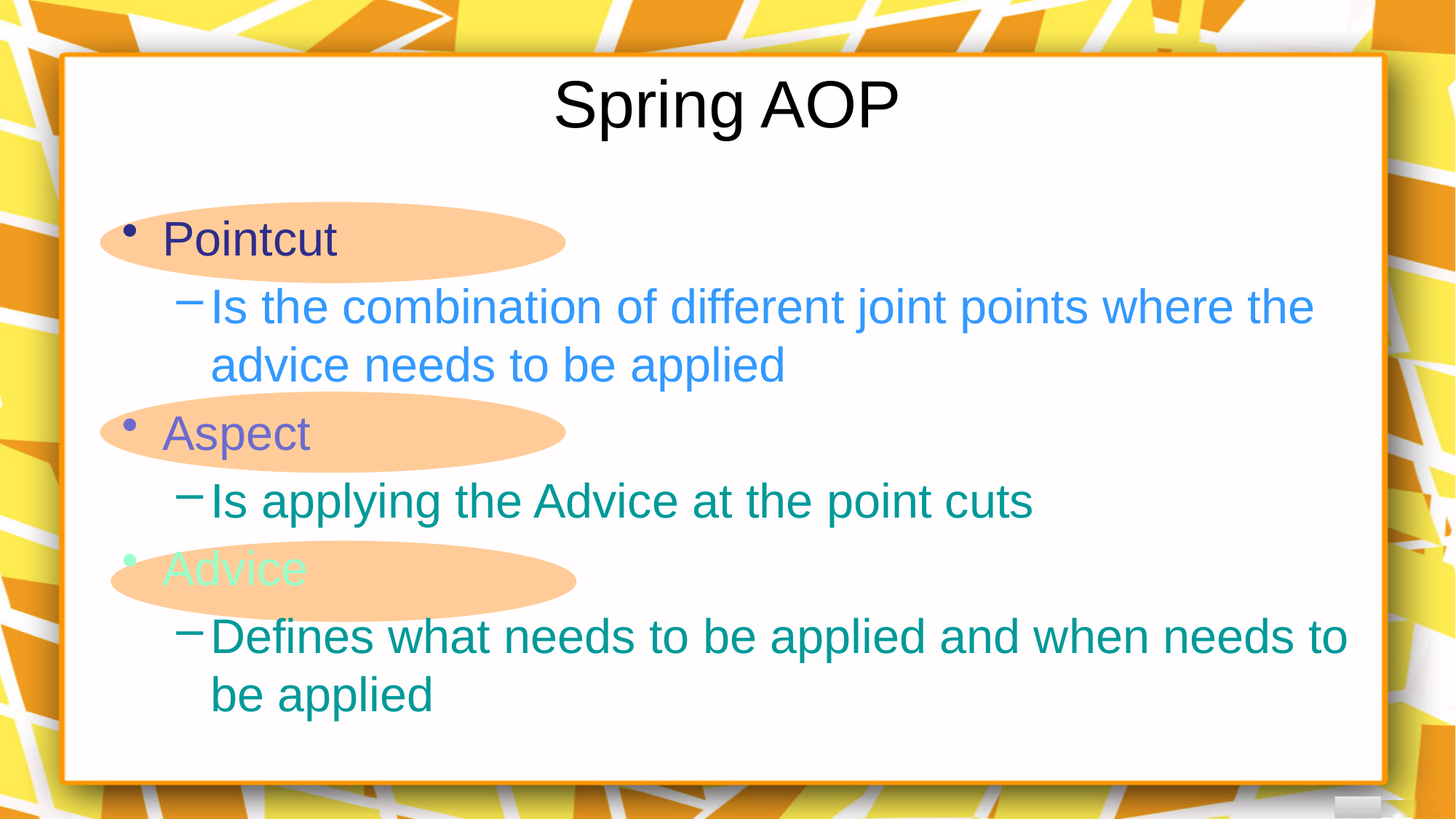

# Spring AOP

Pointcut
Is the combination of different joint points where the advice needs to be applied
Aspect
Is applying the Advice at the point cuts
Advice
Defines what needs to be applied and when needs to be applied